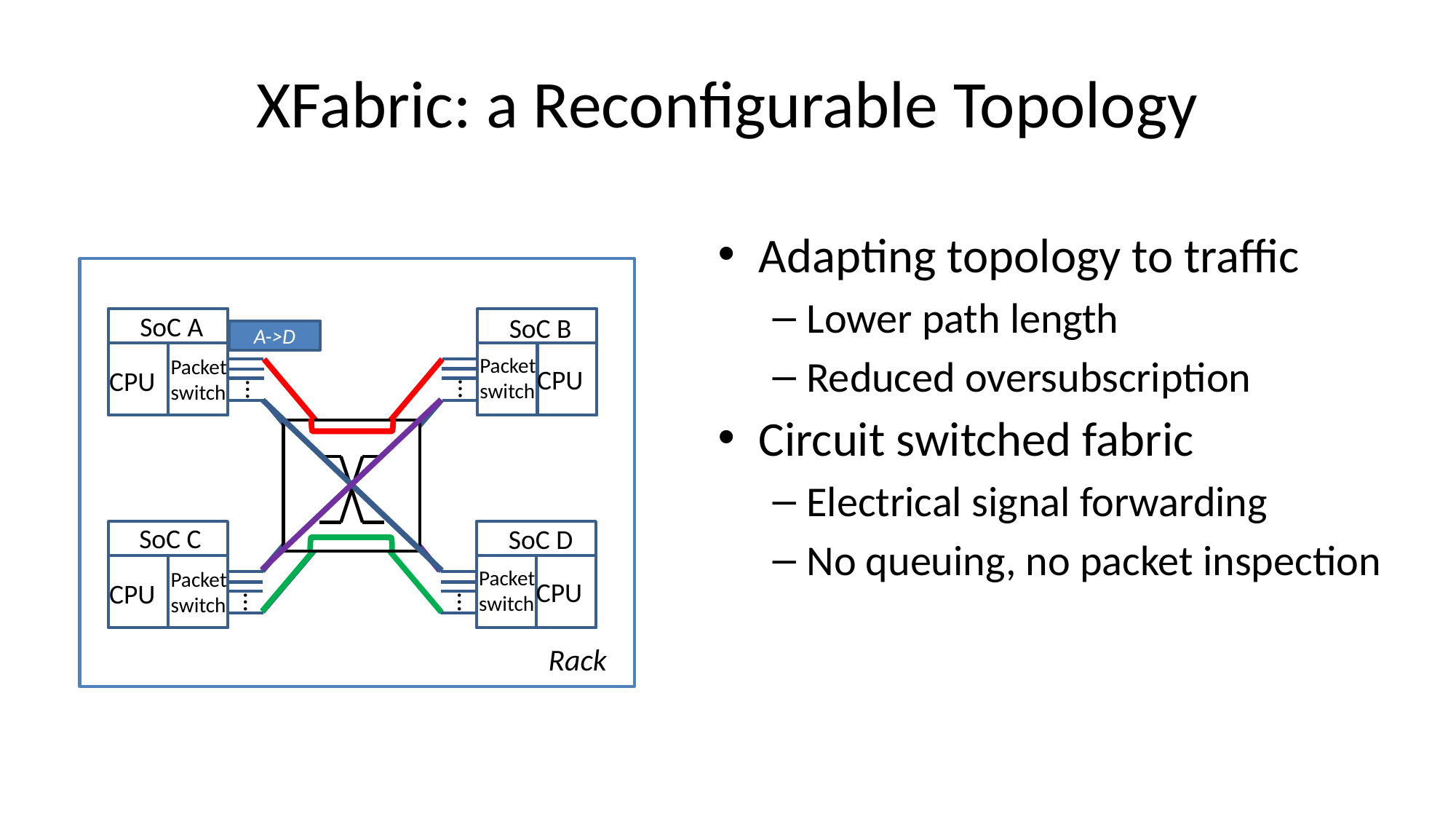

# XFabric: a Reconfigurable Topology
Adapting topology to traffic
Lower path length
Reduced oversubscription

SoC A

Packet
switch
CPU
SoC B

Packet
switch
CPU
A->D
…
…

Circuit switched fabric
Electrical signal forwarding
No queuing, no packet inspection

SoC C

Packet
switch
CPU
SoC D

Packet
switch
CPU
…
…
Rack